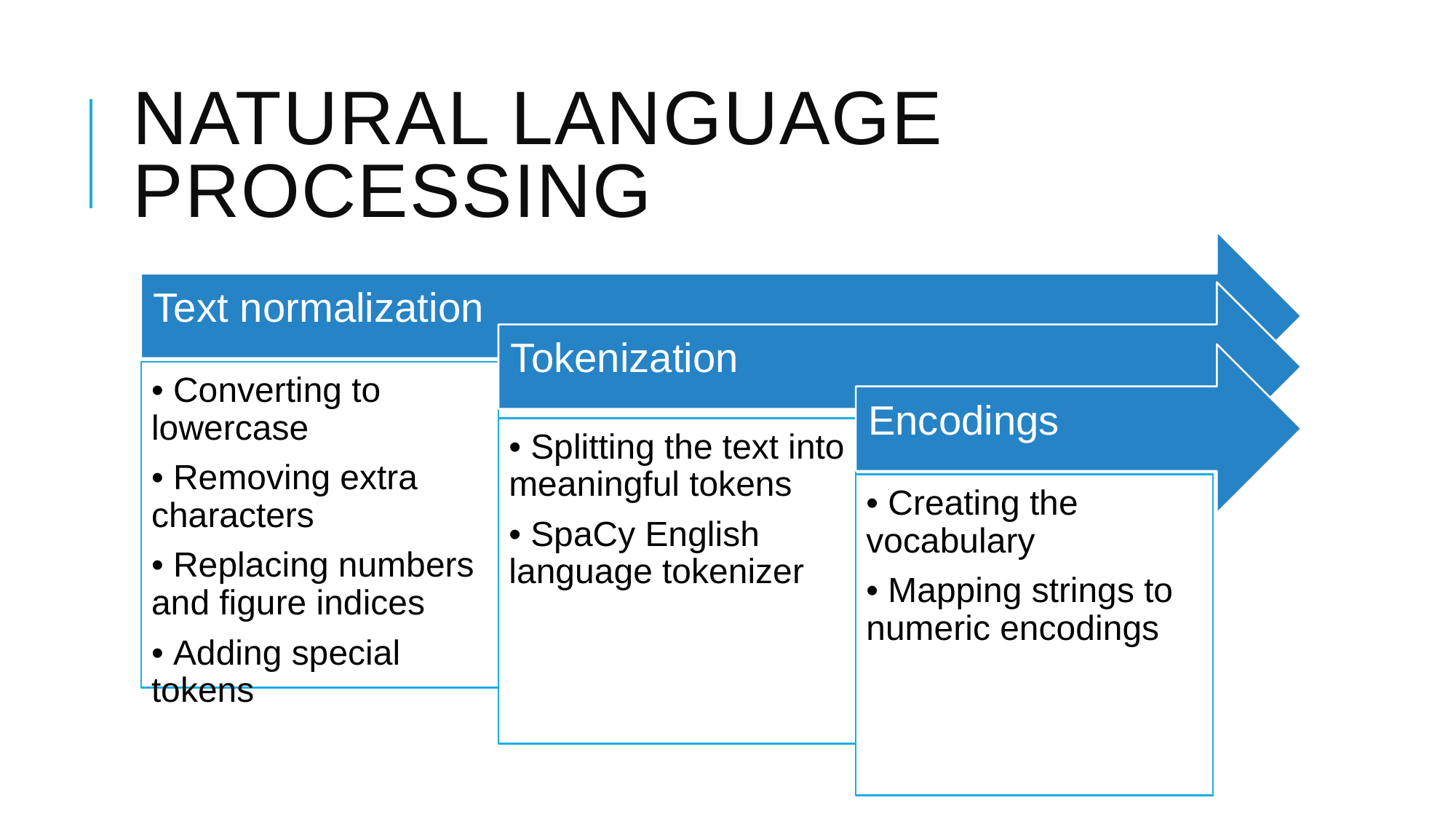

# Natural language processing
Text normalization
• Converting to lowercase
• Removing extra characters
• Replacing numbers and figure indices
• Adding special tokens
Tokenization
• Splitting the text into meaningful tokens
• SpaCy English language tokenizer
Encodings
• Creating the vocabulary
• Mapping strings to numeric encodings